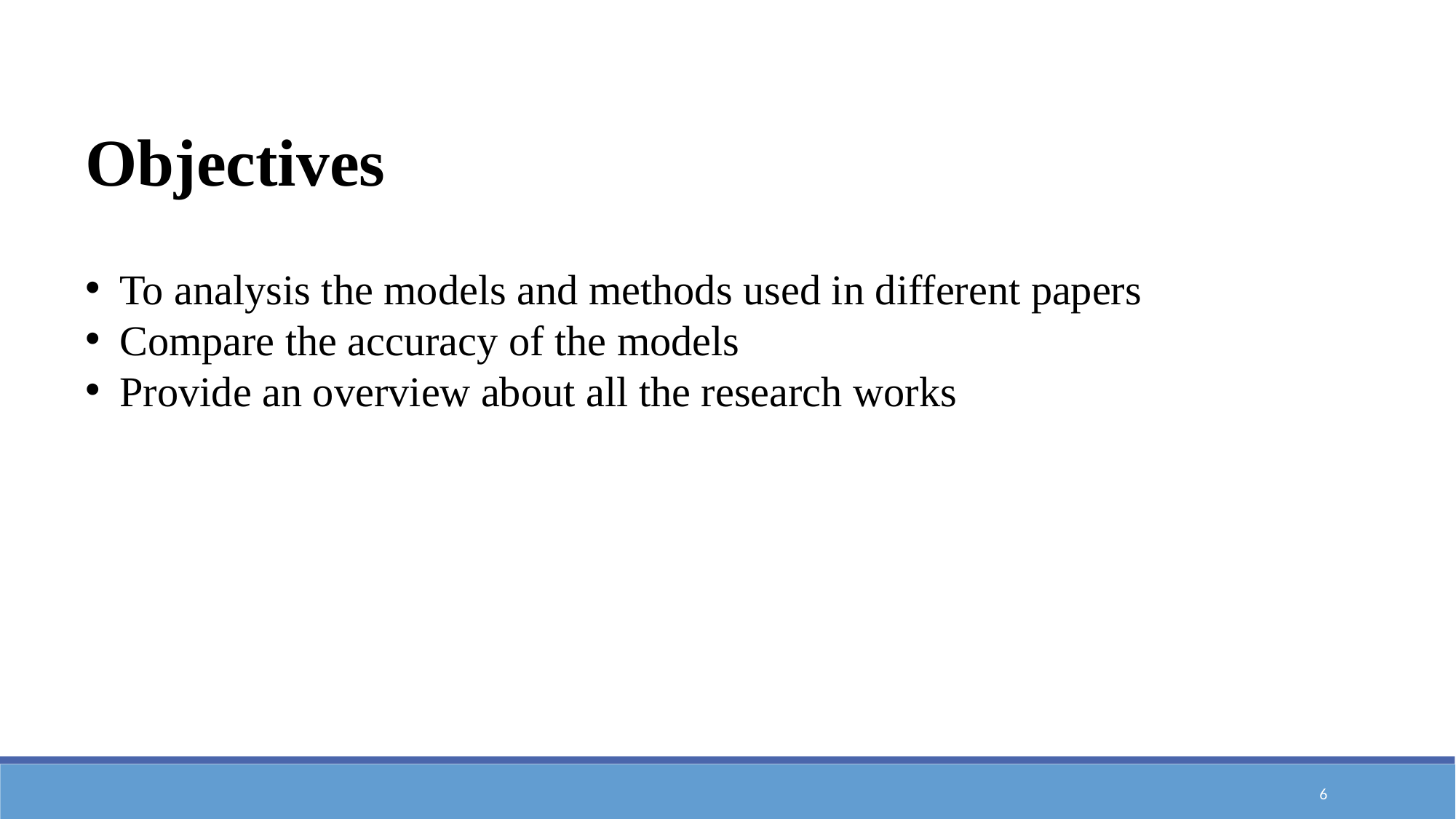

Objectives
To analysis the models and methods used in different papers
Compare the accuracy of the models
Provide an overview about all the research works

6